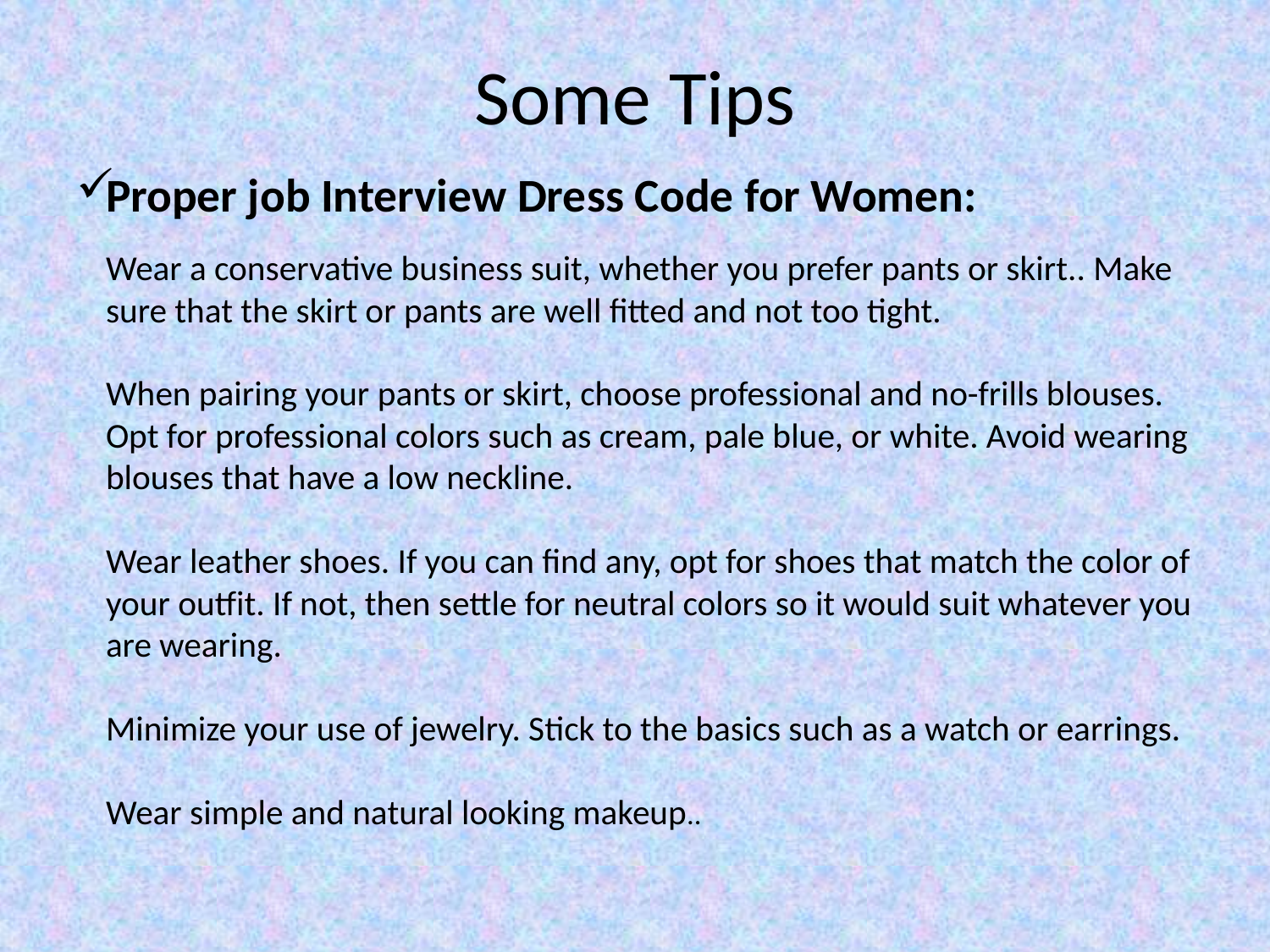

# Some Tips
Proper job Interview Dress Code for Women:
Wear a conservative business suit, whether you prefer pants or skirt.. Make sure that the skirt or pants are well fitted and not too tight.
When pairing your pants or skirt, choose professional and no-frills blouses. Opt for professional colors such as cream, pale blue, or white. Avoid wearing blouses that have a low neckline.
Wear leather shoes. If you can find any, opt for shoes that match the color of your outfit. If not, then settle for neutral colors so it would suit whatever you are wearing.
Minimize your use of jewelry. Stick to the basics such as a watch or earrings.
Wear simple and natural looking makeup..